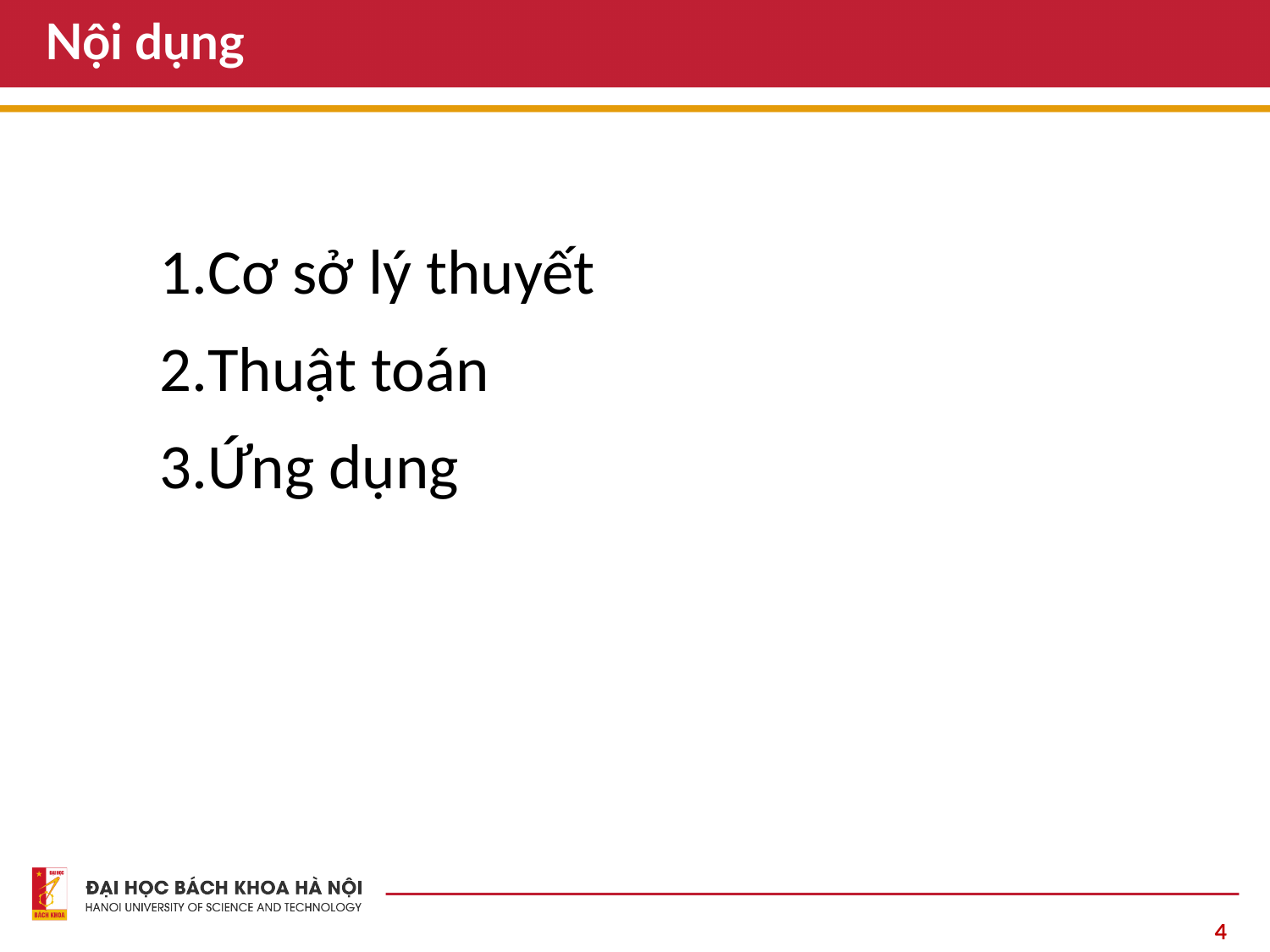

# Nội dụng
Cơ sở lý thuyết
Thuật toán
Ứng dụng
4